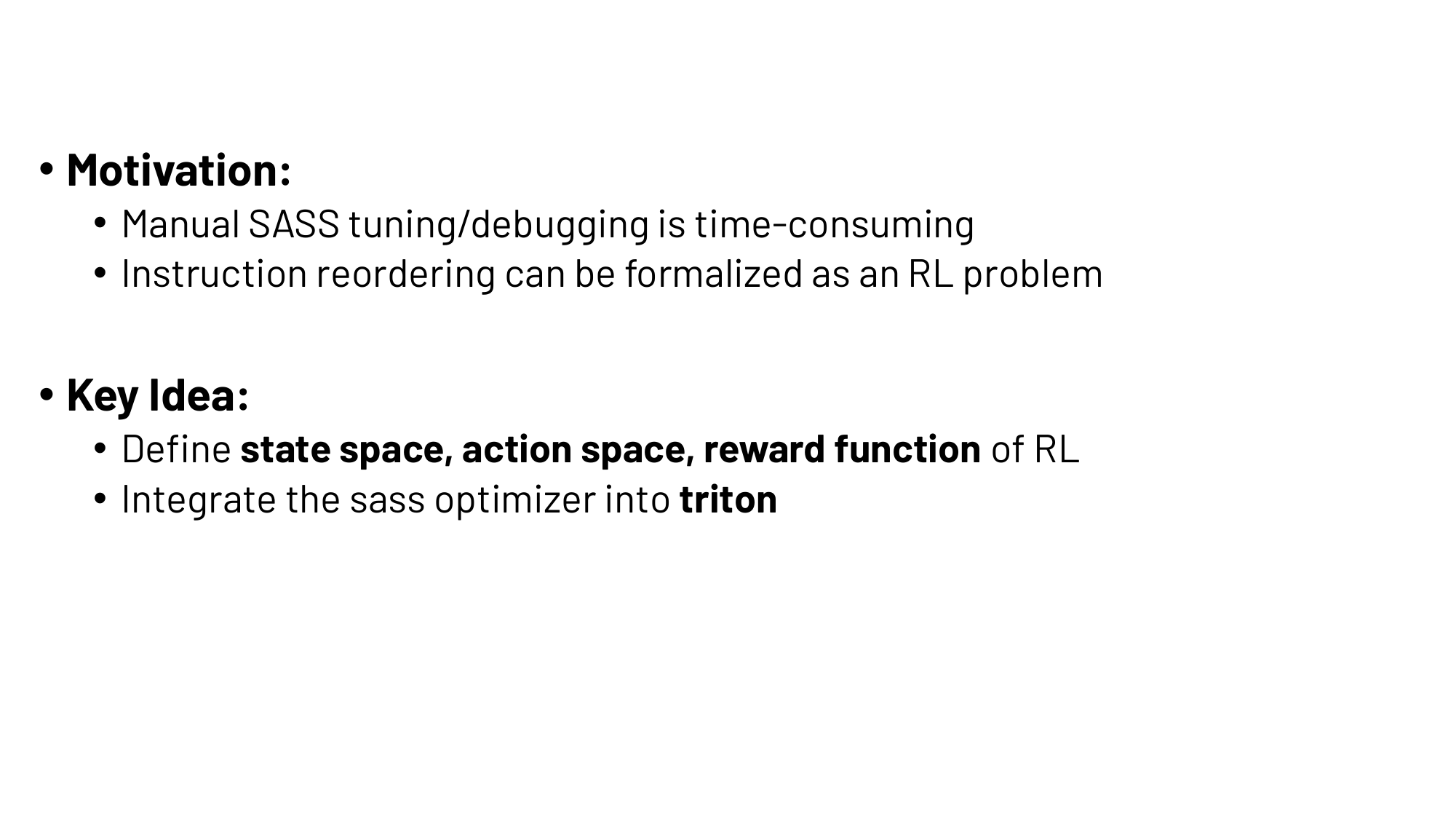

#
Motivation:
Manual SASS tuning/debugging is time-consuming
Instruction reordering can be formalized as an RL problem

Key Idea:
Define state space, action space, reward function of RL
Integrate the sass optimizer into triton